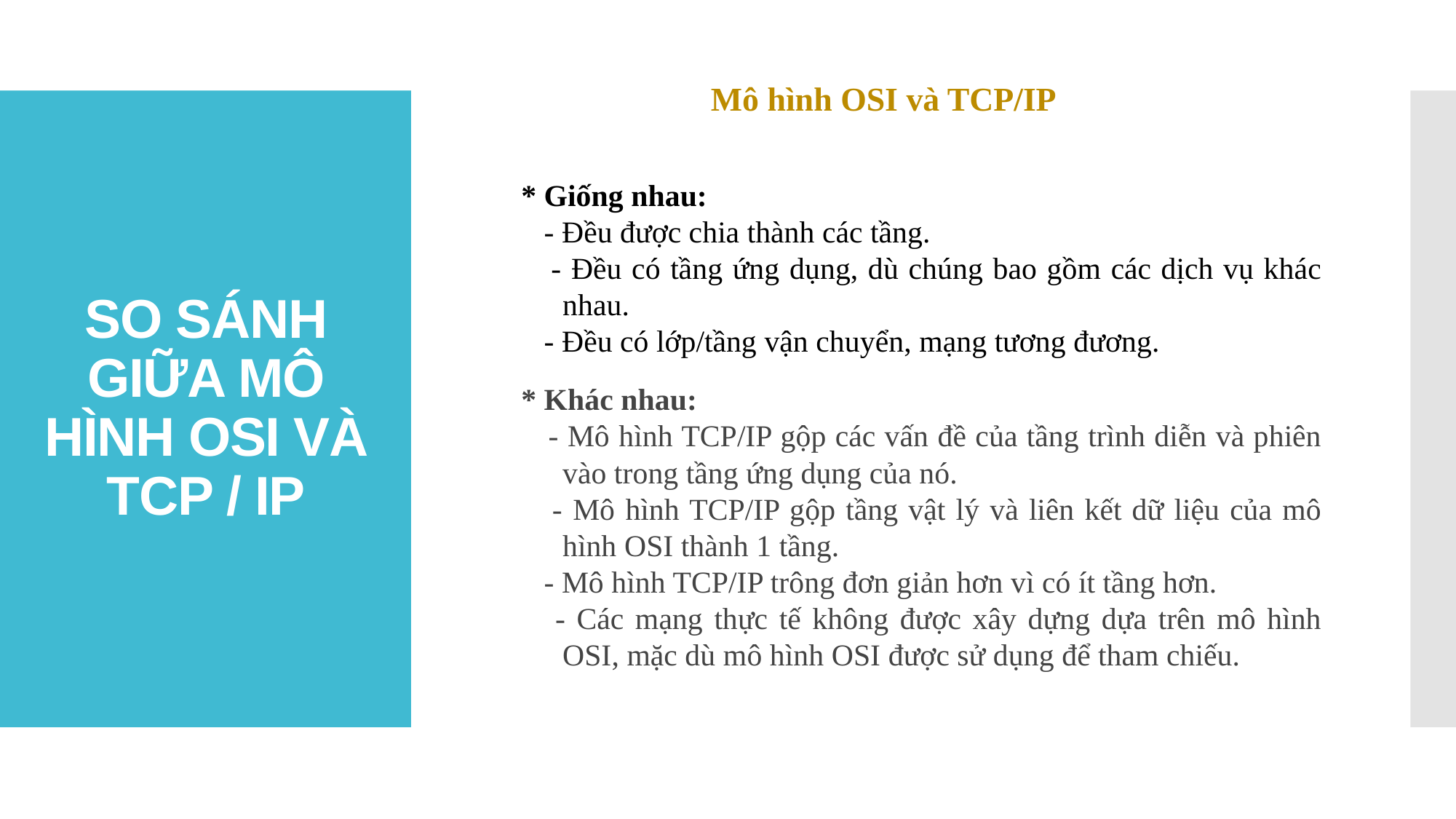

Mô hình OSI và TCP/IP
# SO SÁNH GIỮA MÔ HÌNH OSI VÀ TCP / IP
* Giống nhau:
   - Đều được chia thành các tầng.
   - Đều có tầng ứng dụng, dù chúng bao gồm các dịch vụ khác nhau.
   - Đều có lớp/tầng vận chuyển, mạng tương đương.

* Khác nhau:
   - Mô hình TCP/IP gộp các vấn đề của tầng trình diễn và phiên vào trong tầng ứng dụng của nó.
   - Mô hình TCP/IP gộp tầng vật lý và liên kết dữ liệu của mô hình OSI thành 1 tầng.
   - Mô hình TCP/IP trông đơn giản hơn vì có ít tầng hơn.
   - Các mạng thực tế không được xây dựng dựa trên mô hình OSI, mặc dù mô hình OSI được sử dụng để tham chiếu.